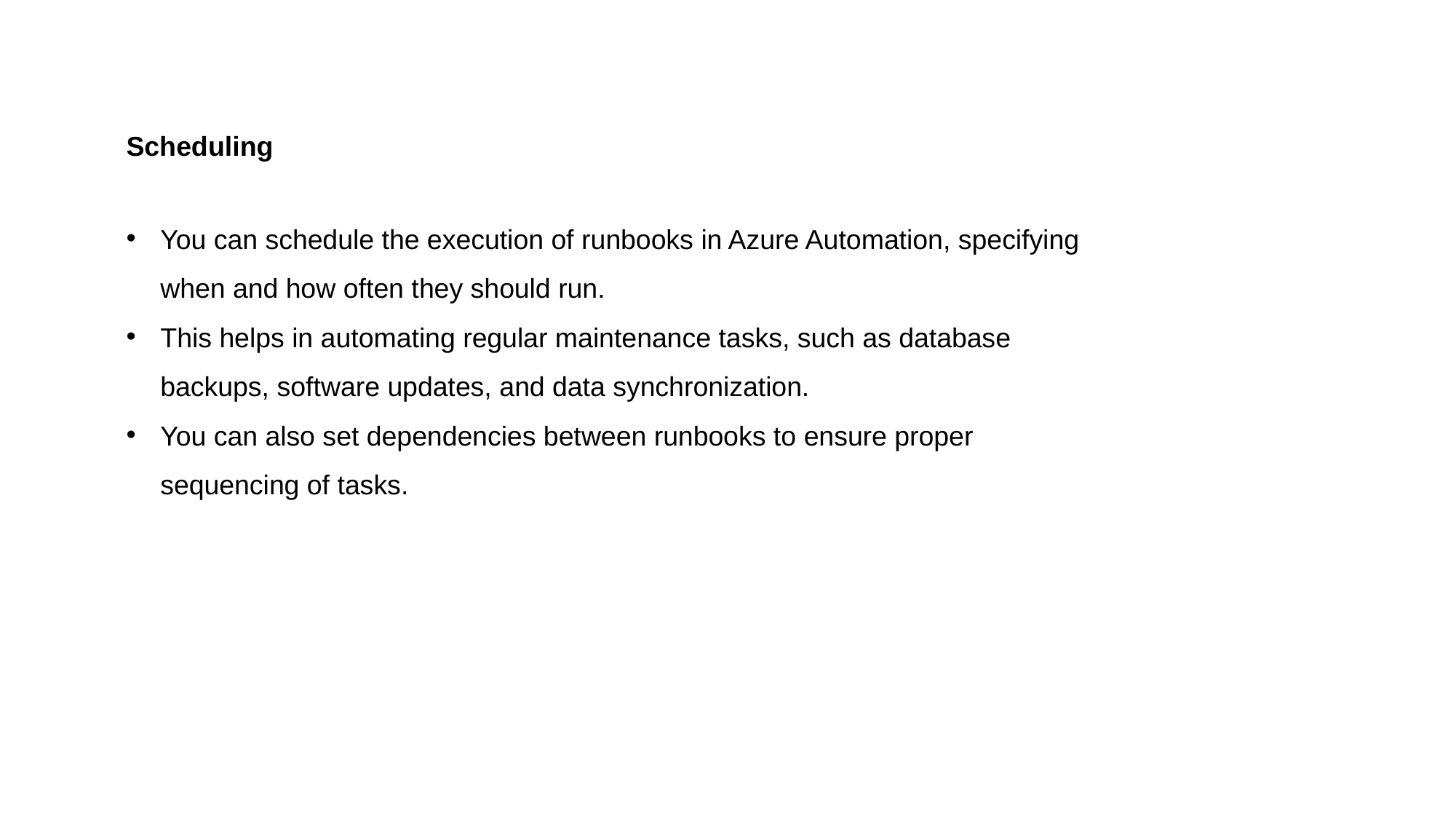

Scheduling
You can schedule the execution of runbooks in Azure Automation, specifying when and how often they should run.
This helps in automating regular maintenance tasks, such as database backups, software updates, and data synchronization.
You can also set dependencies between runbooks to ensure proper sequencing of tasks.